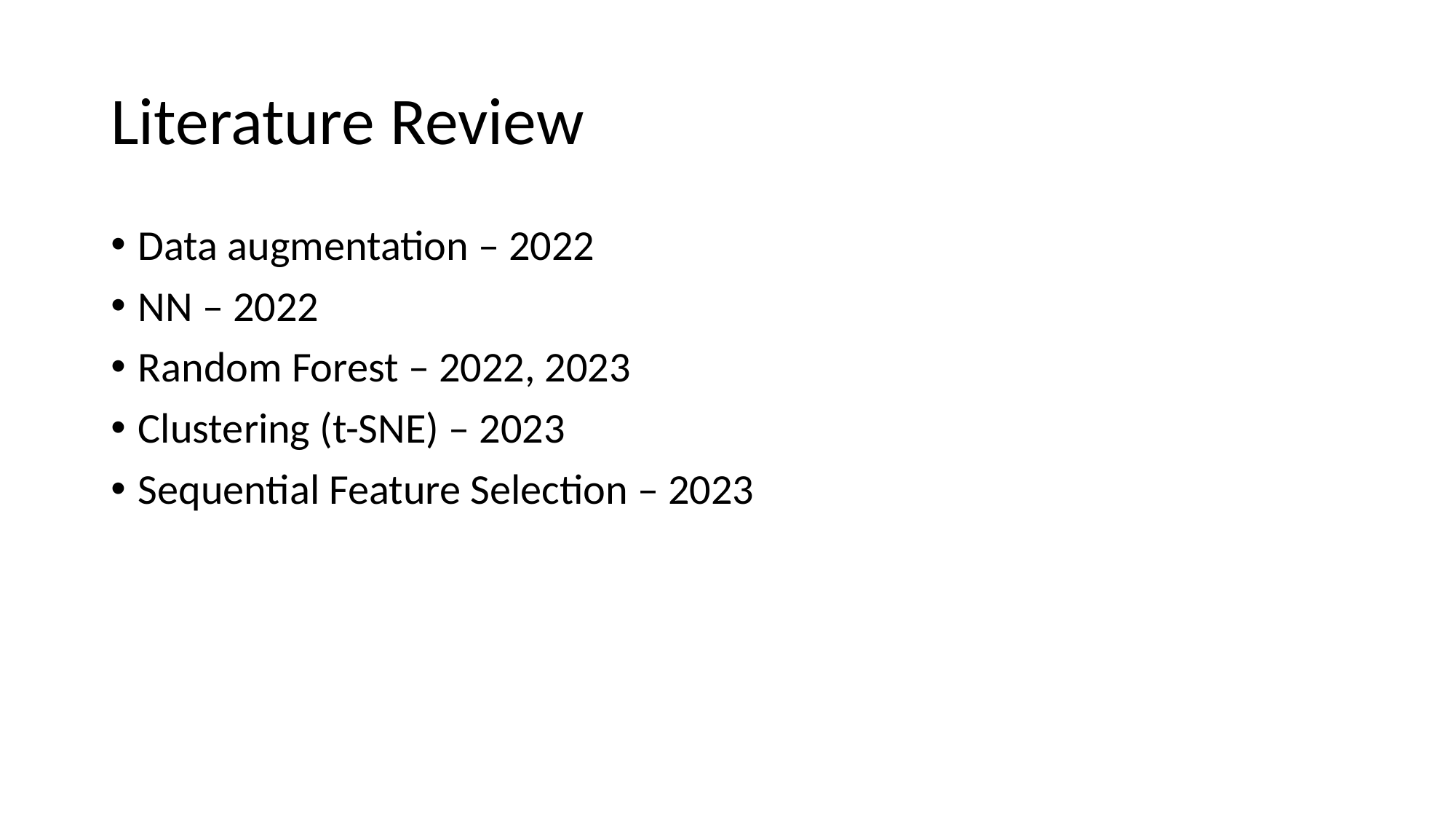

# Literature Review
Data augmentation – 2022
NN – 2022
Random Forest – 2022, 2023
Clustering (t-SNE) – 2023
Sequential Feature Selection – 2023